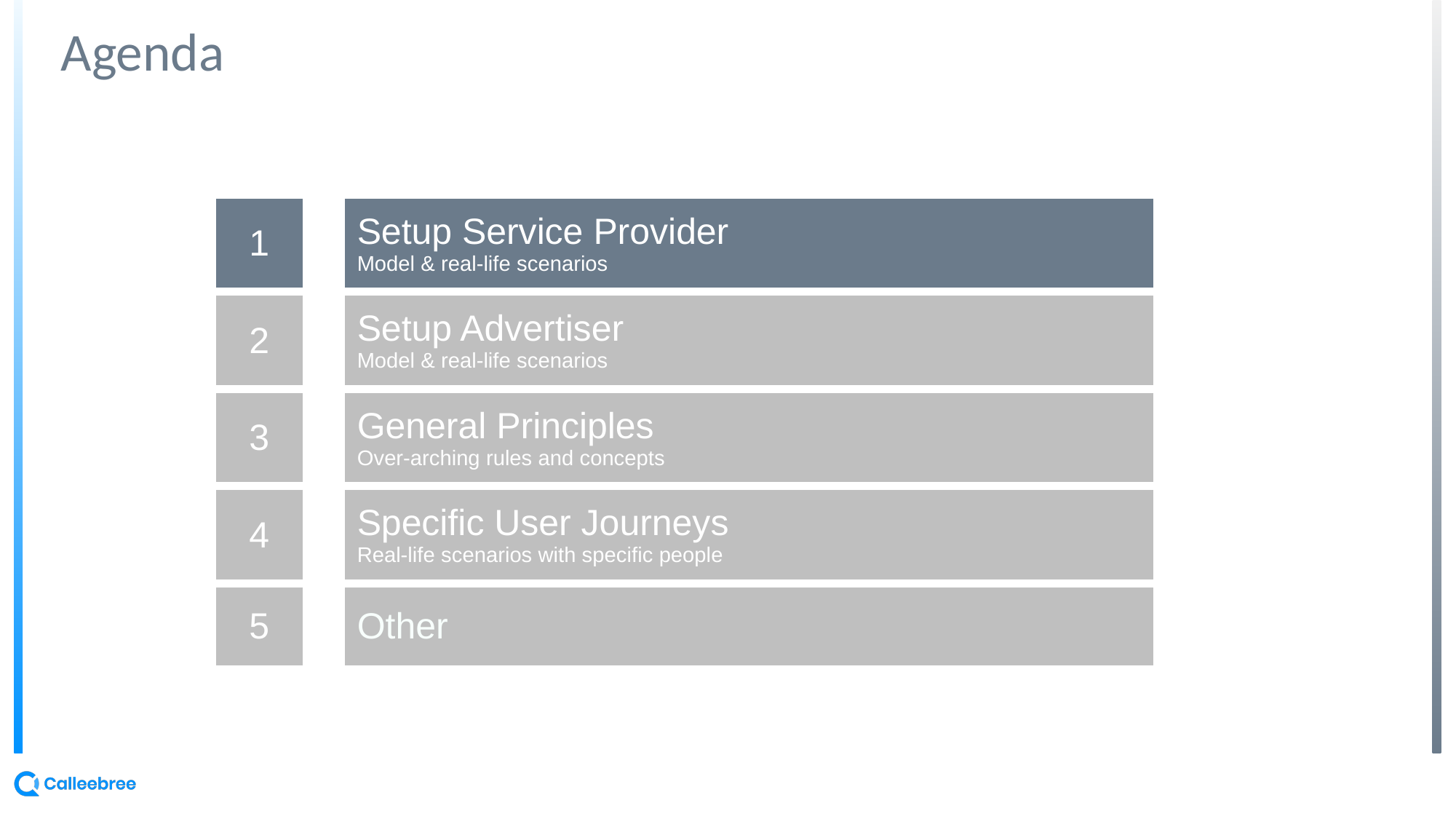

# Agenda
| 1 |  | Setup Service Provider Model & real-life scenarios |
| --- | --- | --- |
| 2 |  | Setup Advertiser Model & real-life scenarios |
| 3 |  | General Principles Over-arching rules and concepts |
| 4 |  | Specific User Journeys Real-life scenarios with specific people |
| 5 |  | Other |